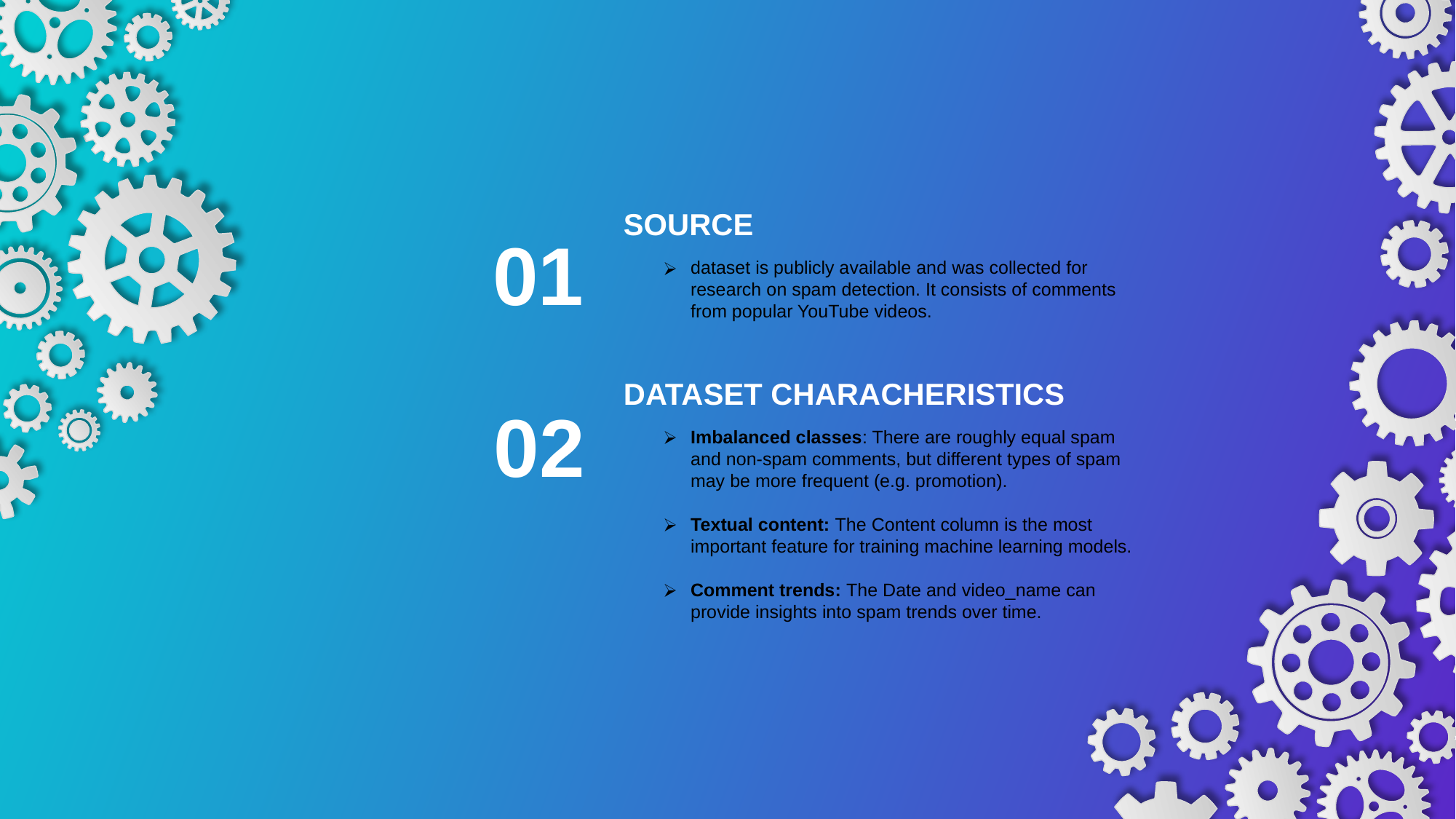

SOURCE
dataset is publicly available and was collected for research on spam detection. It consists of comments from popular YouTube videos.
01

DATASET CHARACHERISTICS
Imbalanced classes: There are roughly equal spam and non-spam comments, but different types of spam may be more frequent (e.g. promotion).

Textual content: The Content column is the most important feature for training machine learning models.

Comment trends: The Date and video_name can provide insights into spam trends over time.

02